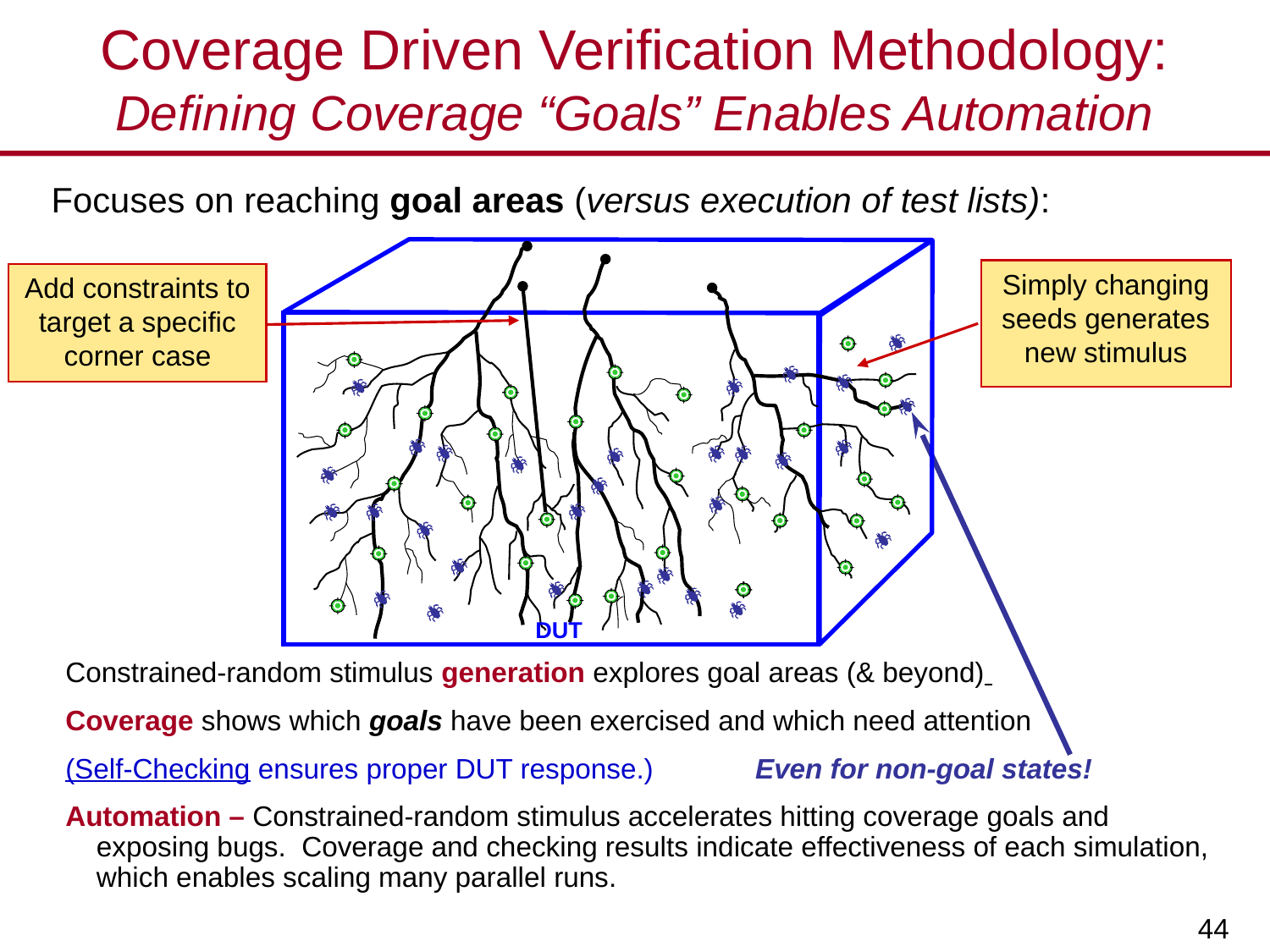

# Coverage Driven Verification Methodology: Defining Coverage “Goals” Enables Automation
Focuses on reaching goal areas (versus execution of test lists):

Simply changing seeds generates new stimulus

Add constraints to target a specific corner case

DUT
Constrained-random stimulus generation explores goal areas (& beyond)
Coverage shows which goals have been exercised and which need attention
(Self-Checking ensures proper DUT response.)
Automation – Constrained-random stimulus accelerates hitting coverage goals and exposing bugs.  Coverage and checking results indicate effectiveness of each simulation, which enables scaling many parallel runs.
Even for non-goal states!